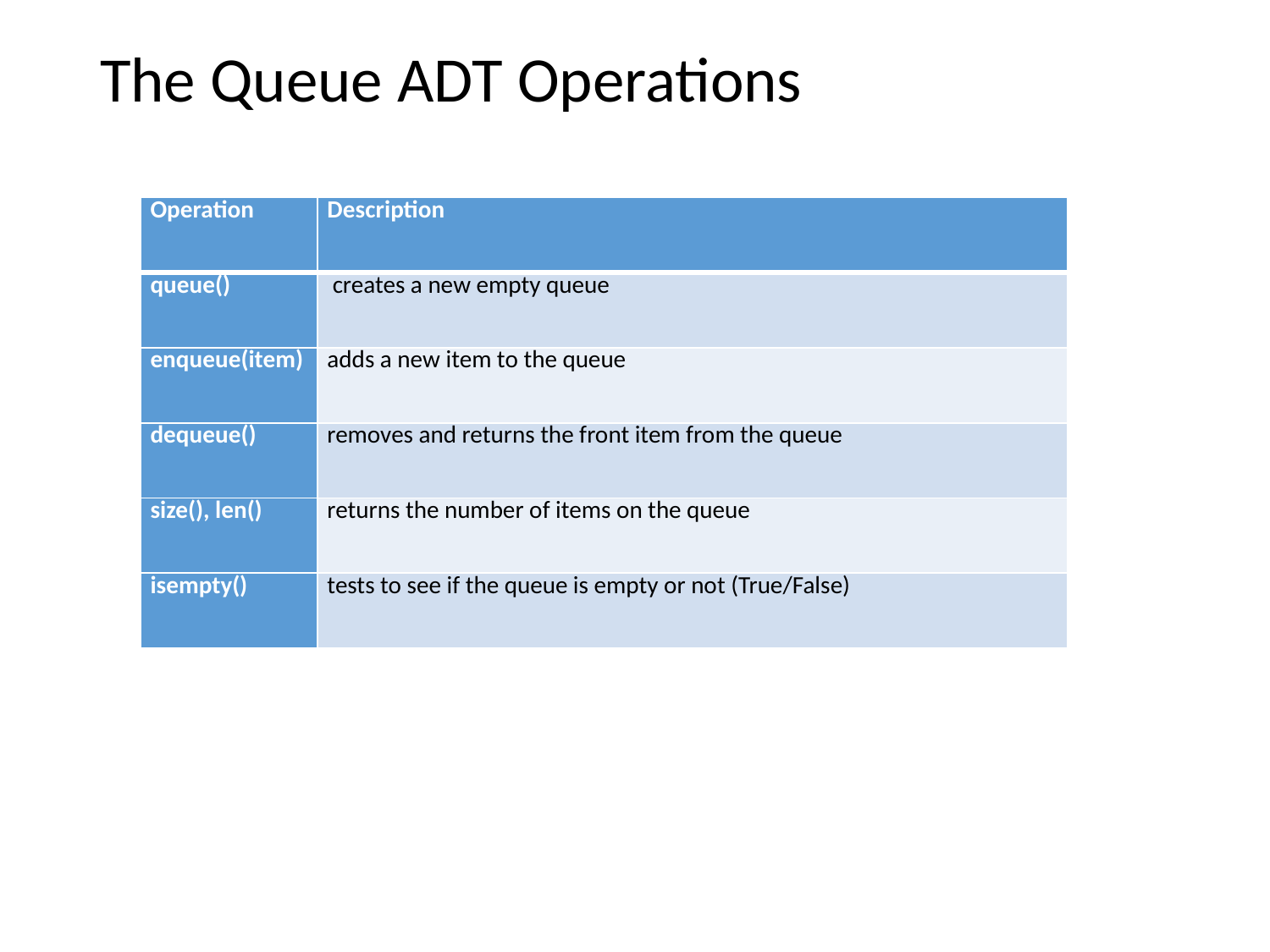

# The Queue ADT Operations
| Operation | Description |
| --- | --- |
| queue() | creates a new empty queue |
| enqueue(item) | adds a new item to the queue |
| dequeue() | removes and returns the front item from the queue |
| size(), len() | returns the number of items on the queue |
| isempty() | tests to see if the queue is empty or not (True/False) |